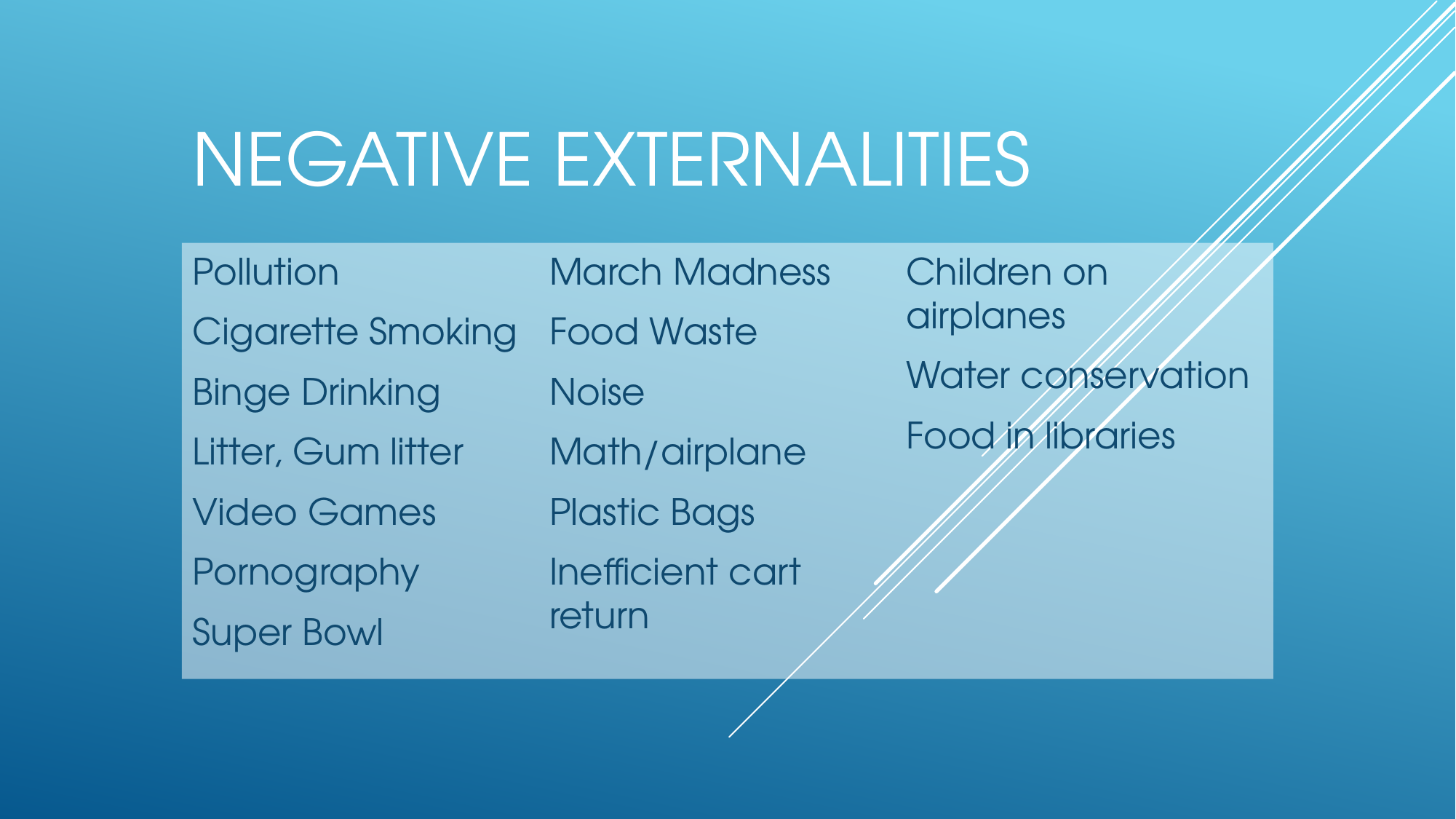

# Negative Externalities
Pollution
Cigarette Smoking
Binge Drinking
Litter, Gum litter
Video Games
Pornography
Super Bowl
March Madness
Food Waste
Noise
Math/airplane
Plastic Bags
Inefficient cart return
Children on airplanes
Water conservation
Food in libraries